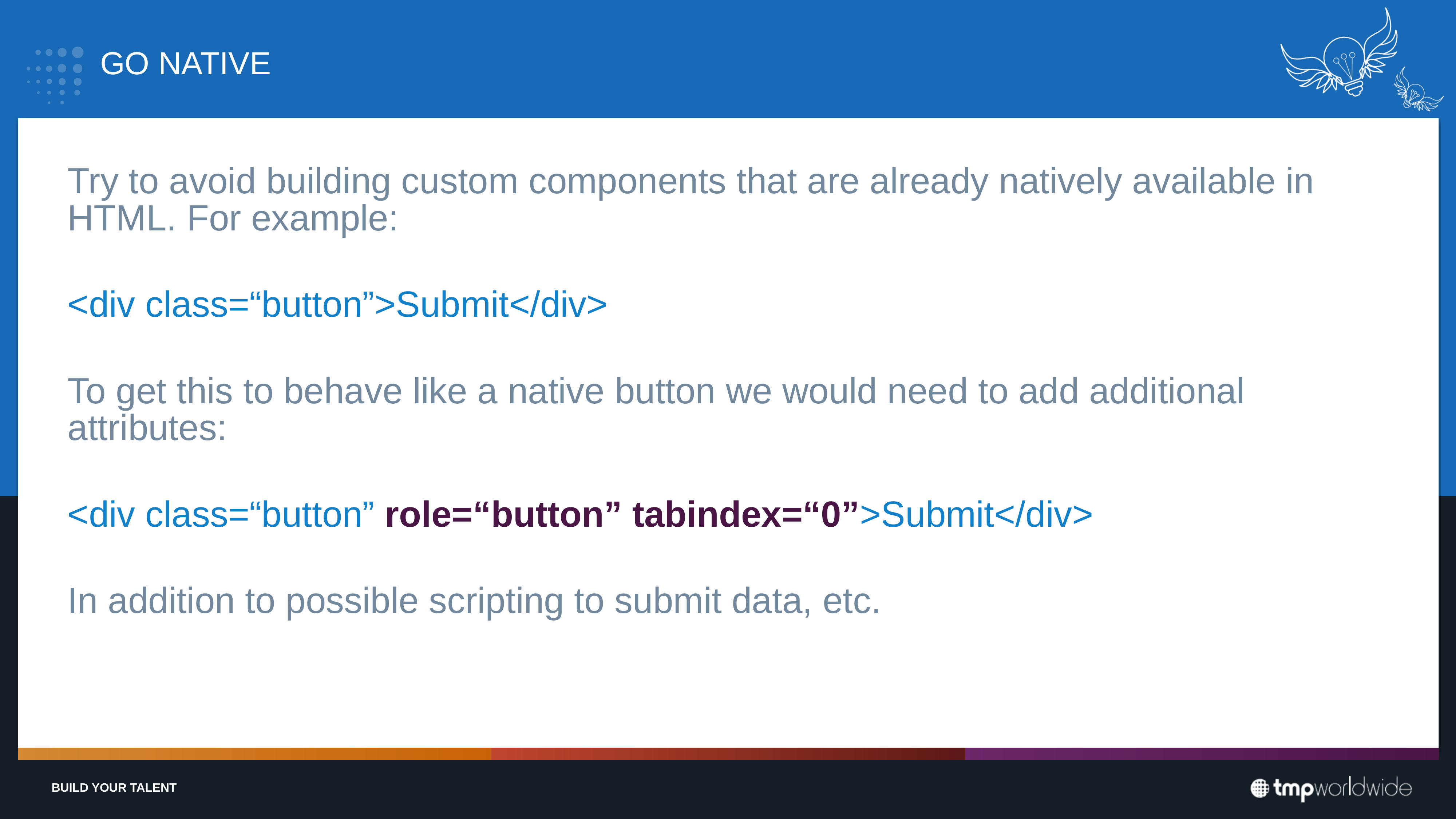

# GO NATIVE
Try to avoid building custom components that are already natively available in HTML. For example:

<div class=“button”>Submit</div>

To get this to behave like a native button we would need to add additional attributes:

<div class=“button” role=“button” tabindex=“0”>Submit</div>

In addition to possible scripting to submit data, etc.